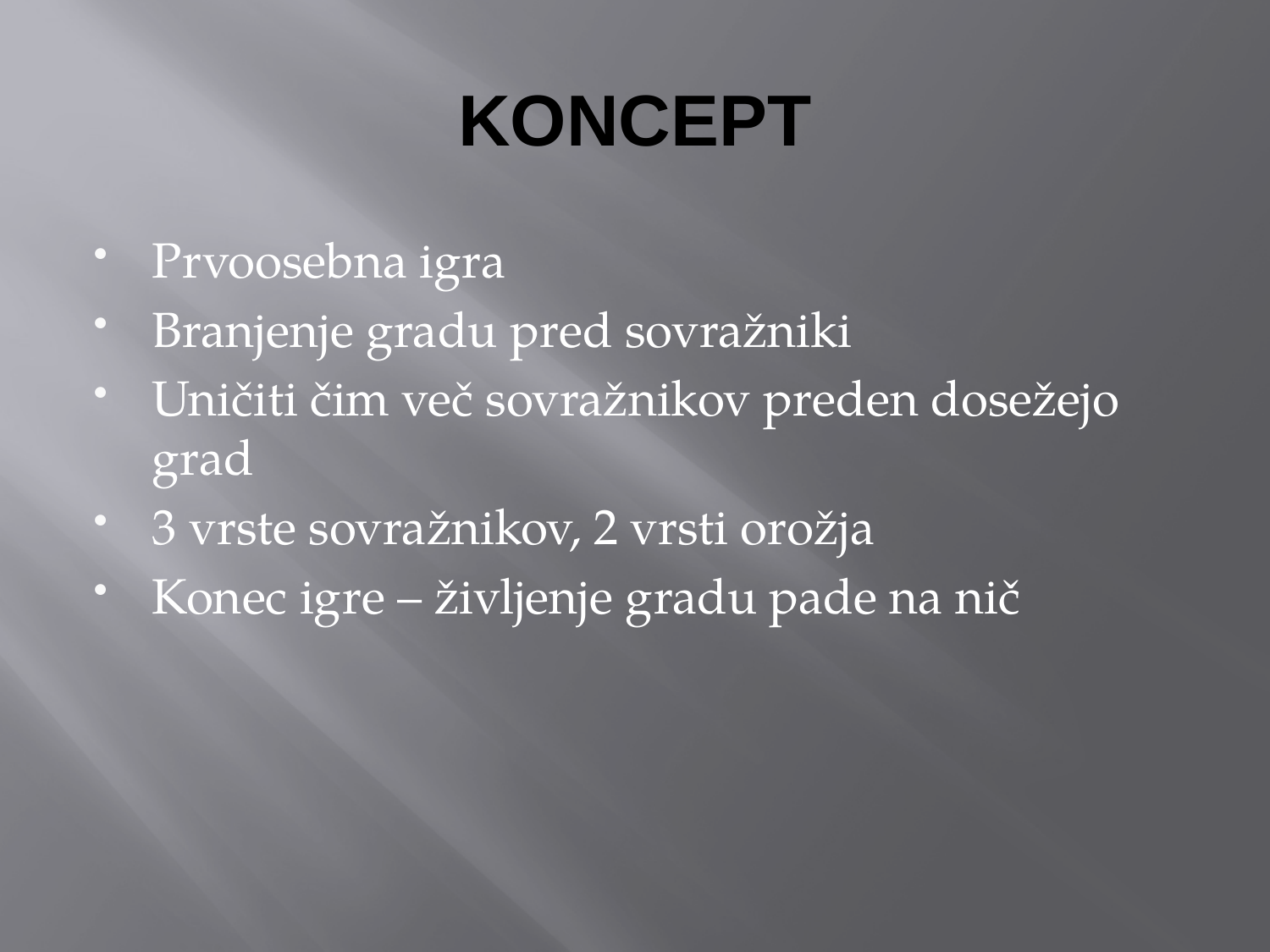

# KONCEPT
Prvoosebna igra
Branjenje gradu pred sovražniki
Uničiti čim več sovražnikov preden dosežejo grad
3 vrste sovražnikov, 2 vrsti orožja
Konec igre – življenje gradu pade na nič